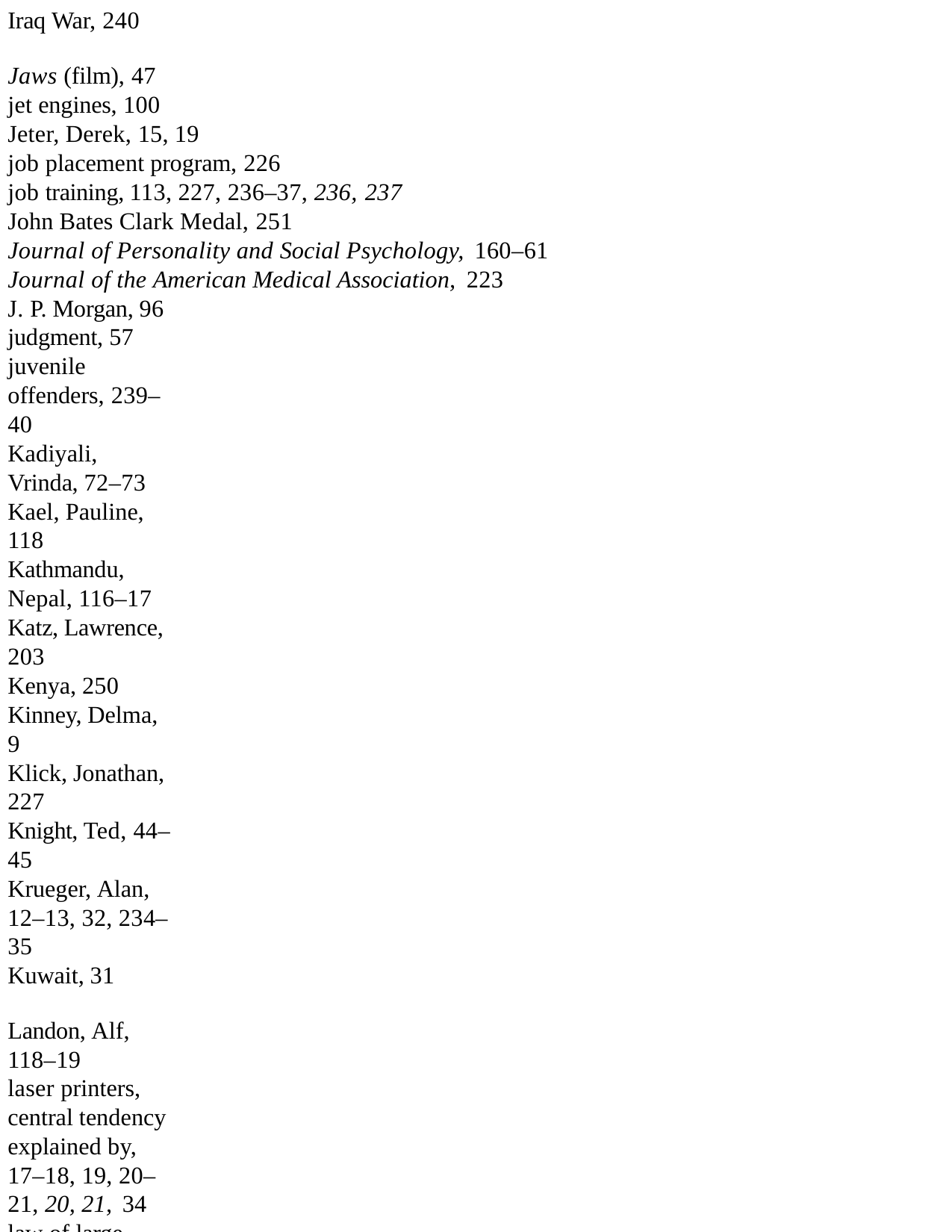

Iraq War, 240

Jaws (film), 47
jet engines, 100
Jeter, Derek, 15, 19
job placement program, 226
job training, 113, 227, 236–37, 236, 237
John Bates Clark Medal, 251
Journal of Personality and Social Psychology, 160–61
Journal of the American Medical Association, 223
J. P. Morgan, 96  judgment, 57
juvenile offenders, 239–40
Kadiyali, Vrinda, 72–73
Kael, Pauline, 118
Kathmandu, Nepal, 116–17
Katz, Lawrence, 203
Kenya, 250
Kinney, Delma, 9
Klick, Jonathan, 227
Knight, Ted, 44–45
Krueger, Alan, 12–13, 32, 234–35
Kuwait, 31

Landon, Alf, 118–19
laser printers, central tendency explained by, 17–18, 19, 20–21, 20, 21, 34
law of large numbers, 78–79, 84, 107
least squares, 190–94
legal system, 148, 162
“lemon” problem, 21
Let’s Make A Deal, xi–xii, 90–94  leukemia, 104
leverage, 96
Levitt, Steve, 72
life expectancy, 31, 43
liquidity, 96
literacy rate, 55
Literary Digest, 118–19
Lleras-Muney, Adriana, 232–33  longevity, education and, 231–33  longitudinal studies:
Changing Lives, 135, 135, 136, 137, 138–41, 150–52, 166, 192, 193, 195, 196, 199, 200, 201,